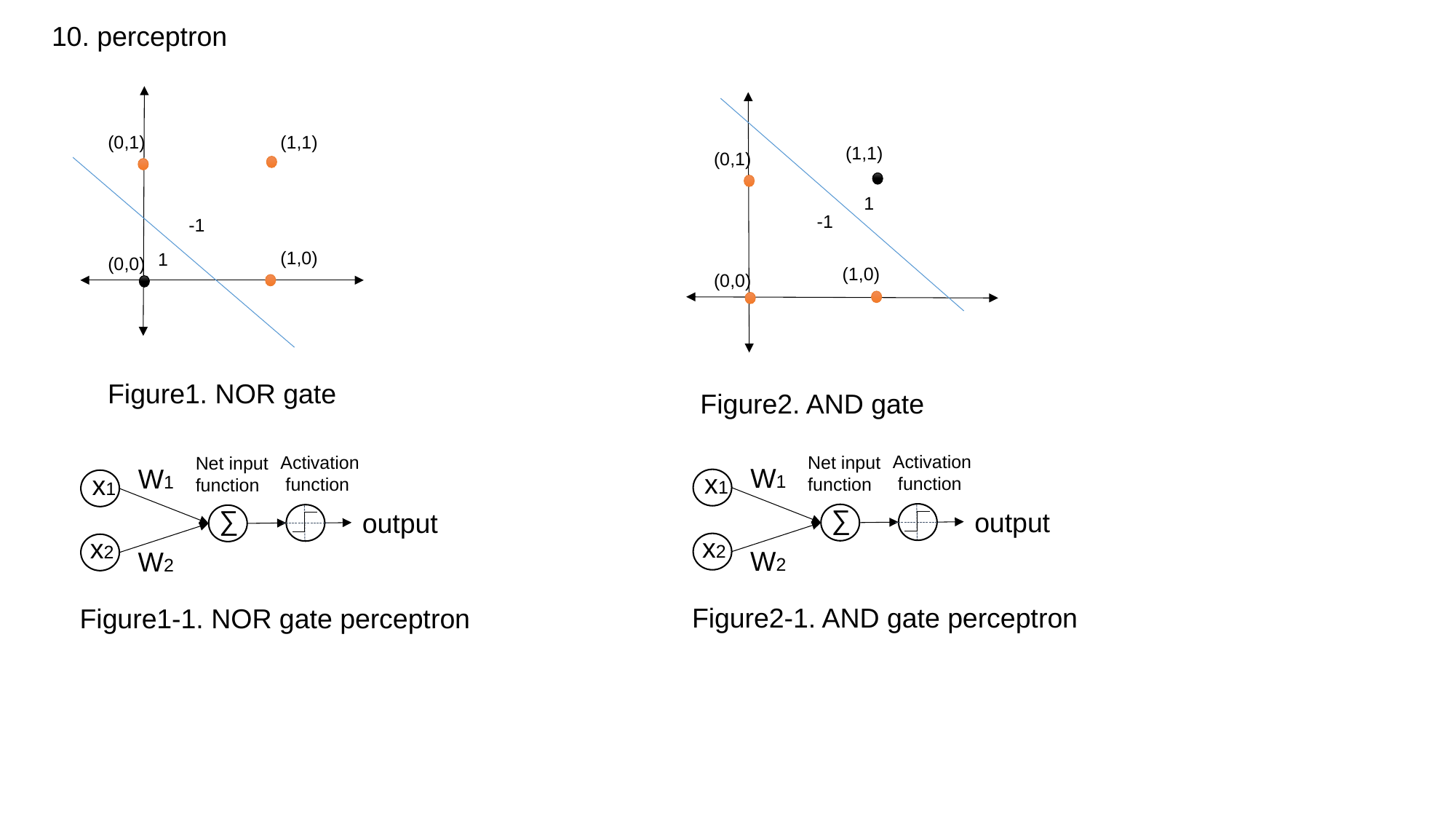

10. perceptron
(0,1)
(1,1)
(1,1)
(0,1)

1
-1
-1
(1,0)
1
(0,0)
(1,0)
(0,0)

Figure1. NOR gate
Figure2. AND gate
Activation
 function
Net input
function
W1
x1

∑
output

x2

W2
Activation
 function
Net input
function
W1
x1

∑
output

x2

W2
Figure2-1. AND gate perceptron
Figure1-1. NOR gate perceptron